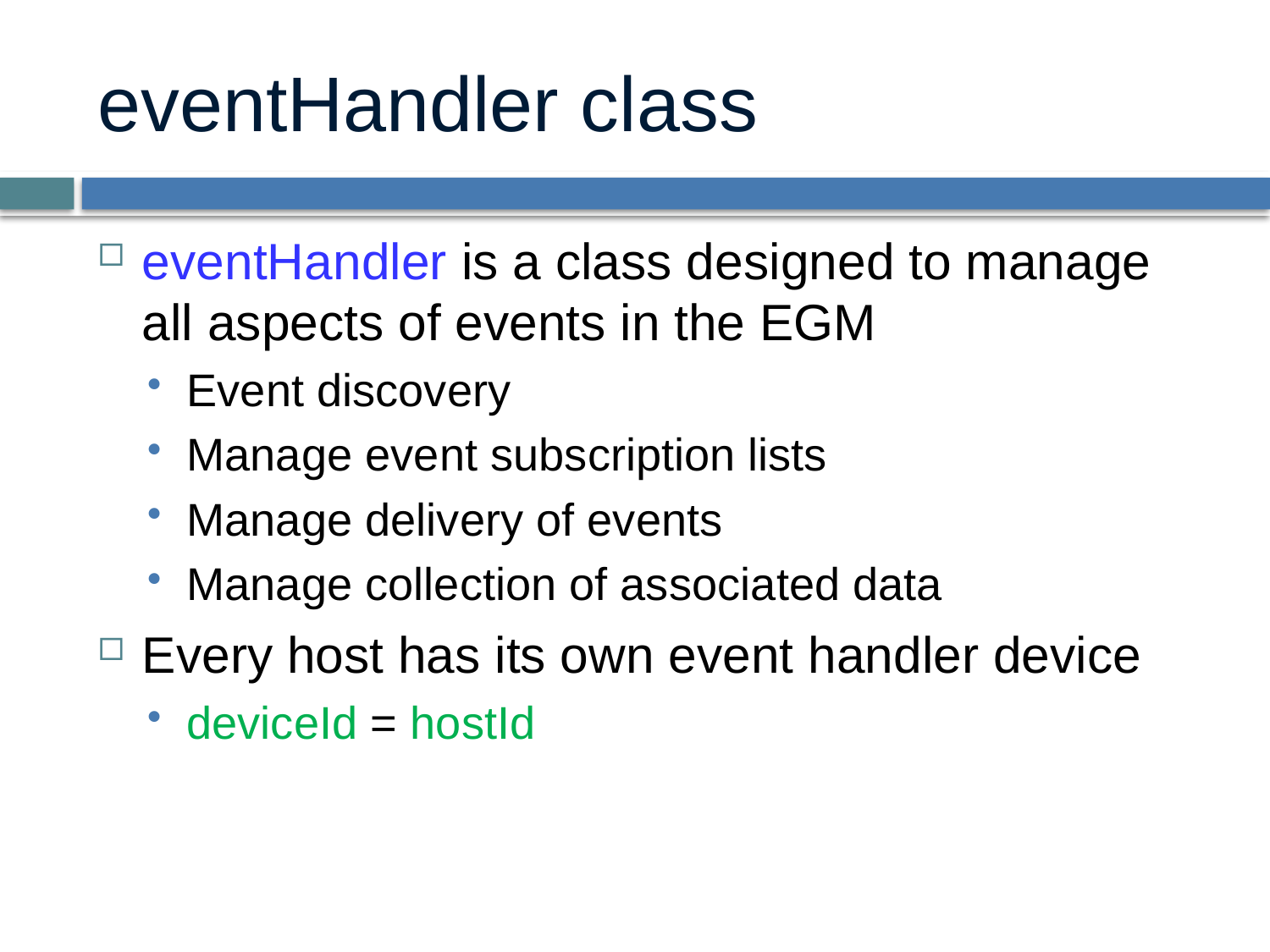

# eventHandler class
54
eventHandler is a class designed to manage all aspects of events in the EGM
Event discovery
Manage event subscription lists
Manage delivery of events
Manage collection of associated data
Every host has its own event handler device
deviceId = hostId